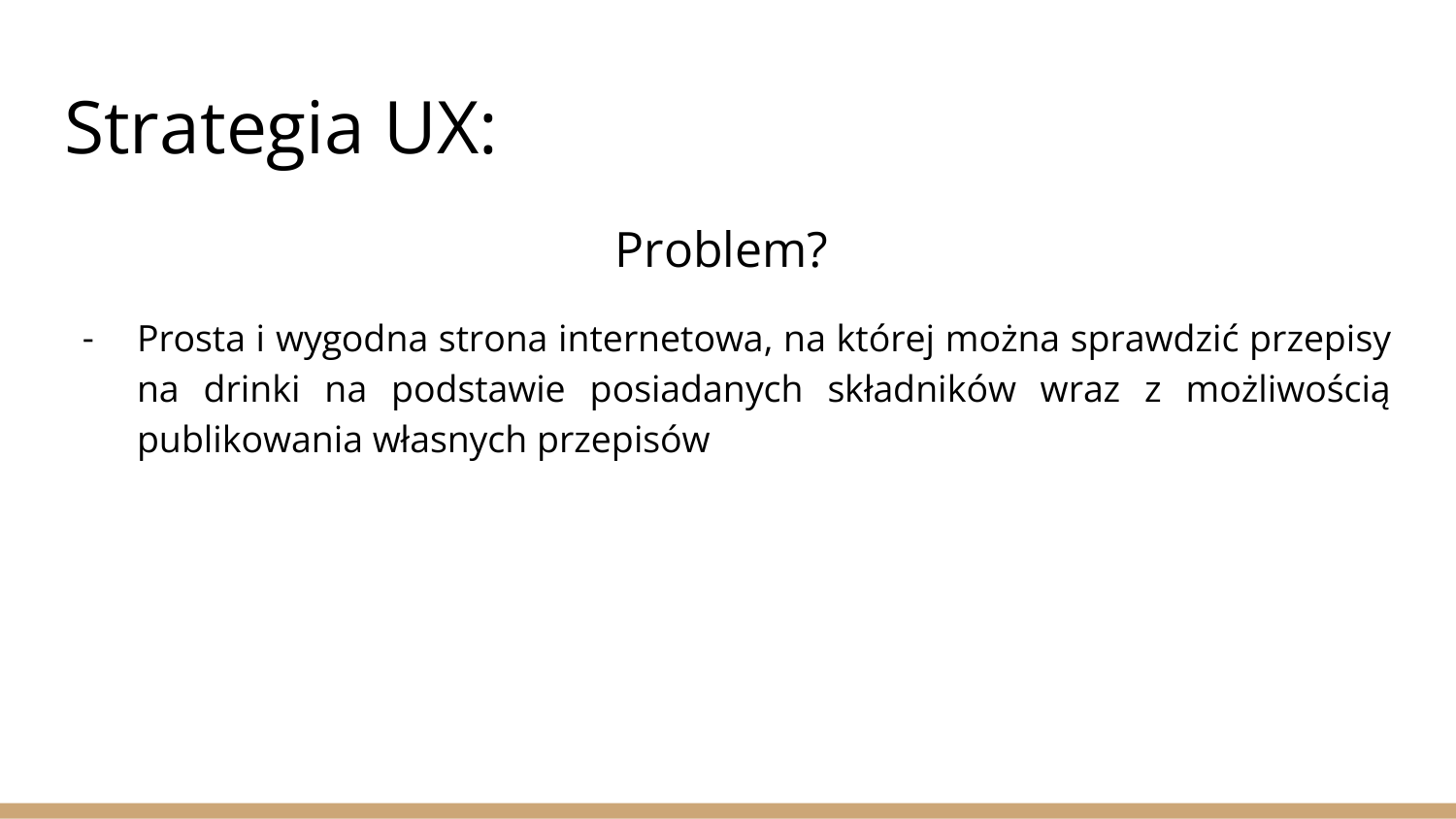

# Strategia UX:
Problem?
Prosta i wygodna strona internetowa, na której można sprawdzić przepisy na drinki na podstawie posiadanych składników wraz z możliwością publikowania własnych przepisów